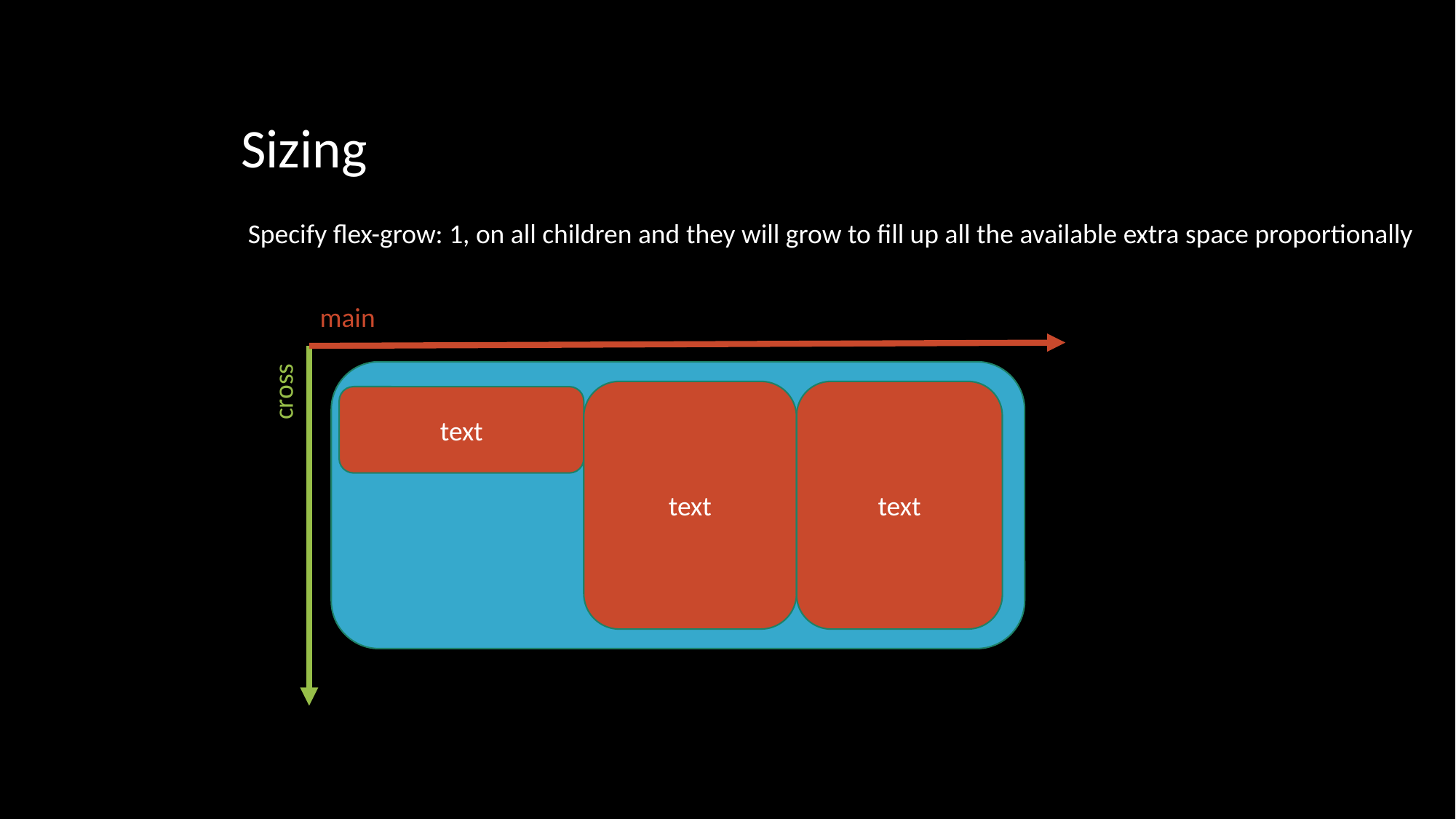

Sizing
Specify flex-grow: 1, on all children and they will grow to fill up all the available extra space proportionally
main

cross
text
text
text